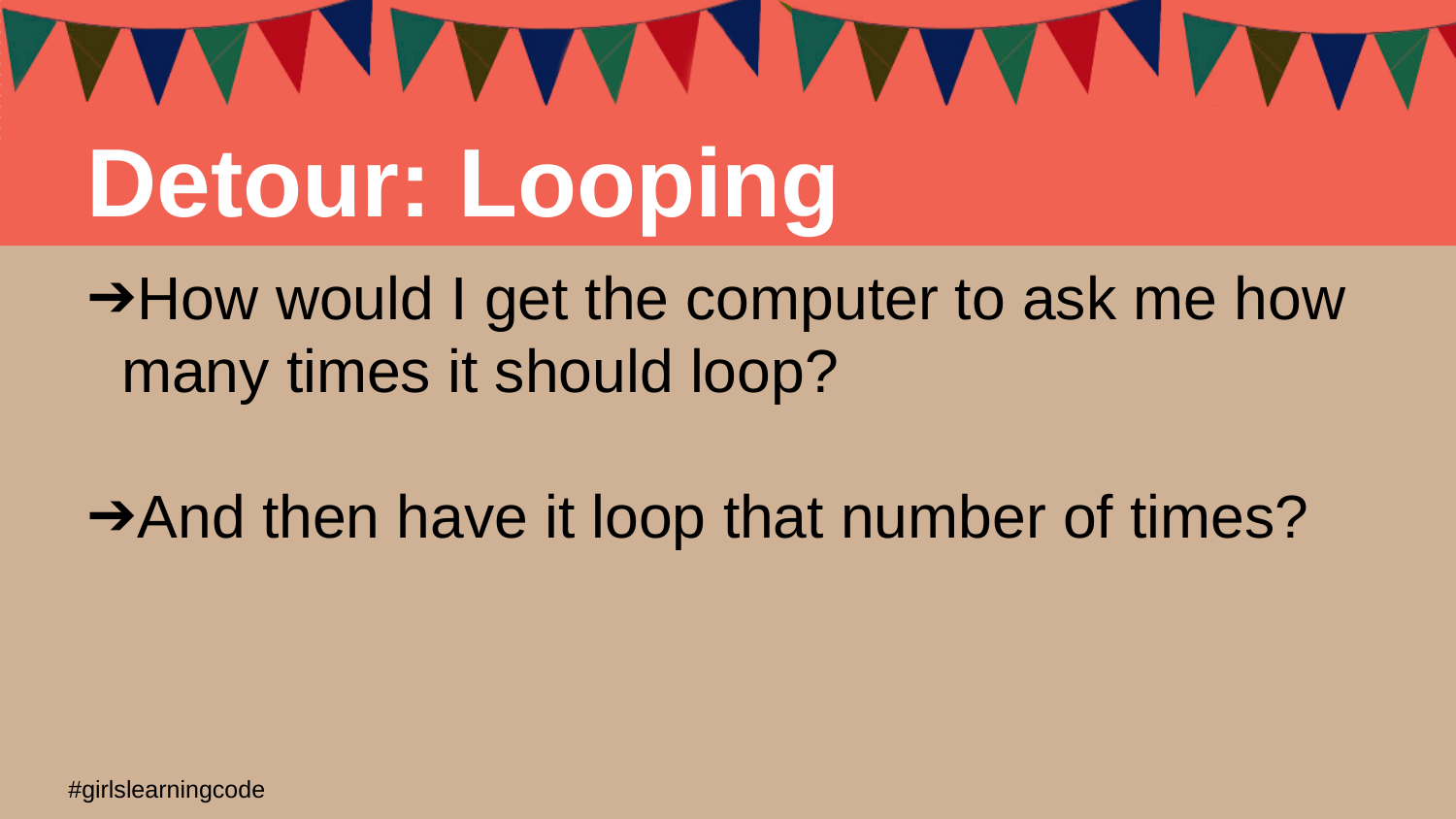

Detour: Looping
How would I get the computer to ask me how many times it should loop?

And then have it loop that number of times?